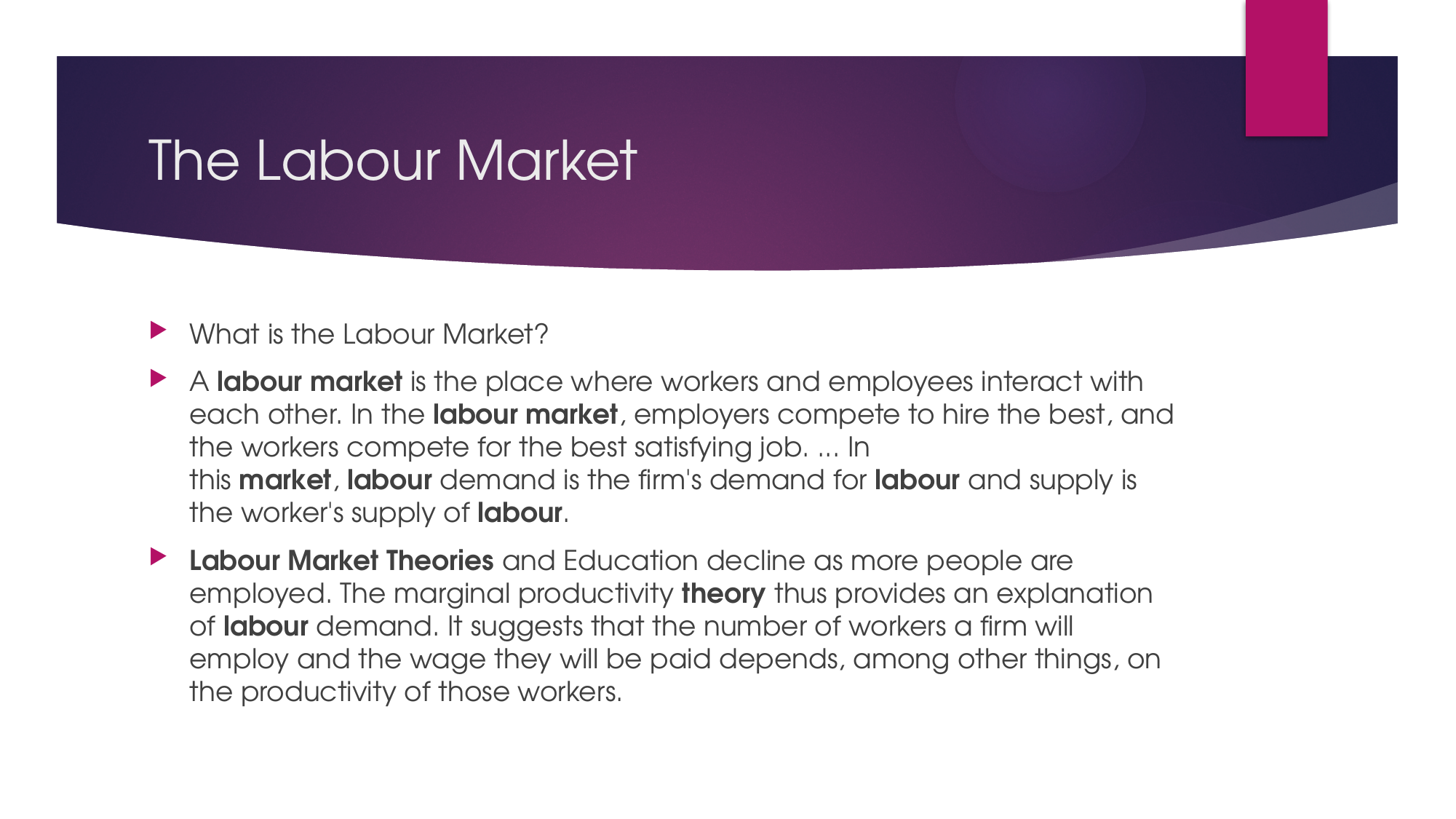

# The Labour Market
What is the Labour Market?
A labour market is the place where workers and employees interact with each other. In the labour market, employers compete to hire the best, and the workers compete for the best satisfying job. ... In this market, labour demand is the firm's demand for labour and supply is the worker's supply of labour.
Labour Market Theories and Education decline as more people are employed. The marginal productivity theory thus provides an explanation of labour demand. It suggests that the number of workers a firm will employ and the wage they will be paid depends, among other things, on the productivity of those workers.